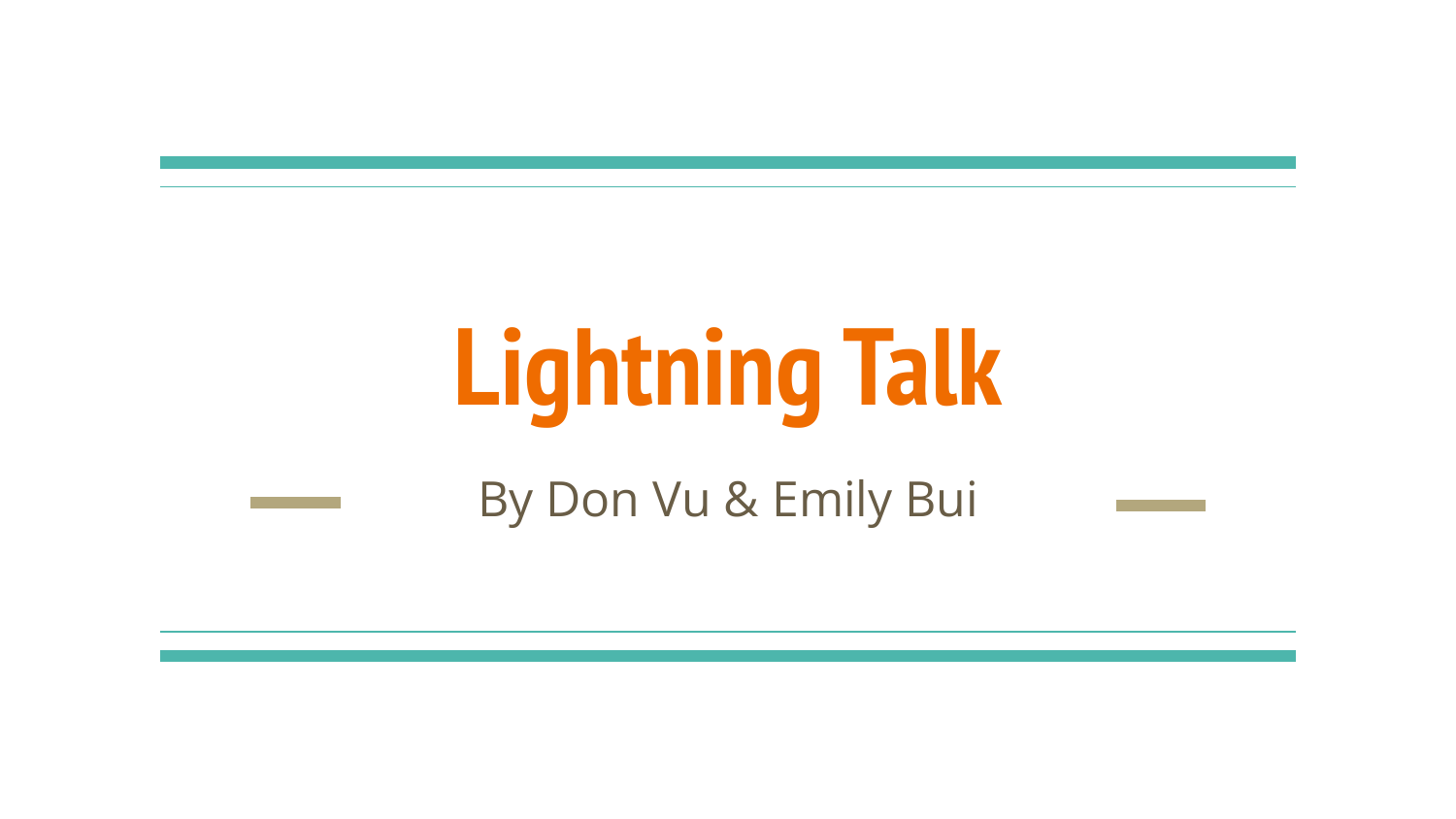

# Lightning Talk
By Don Vu & Emily Bui